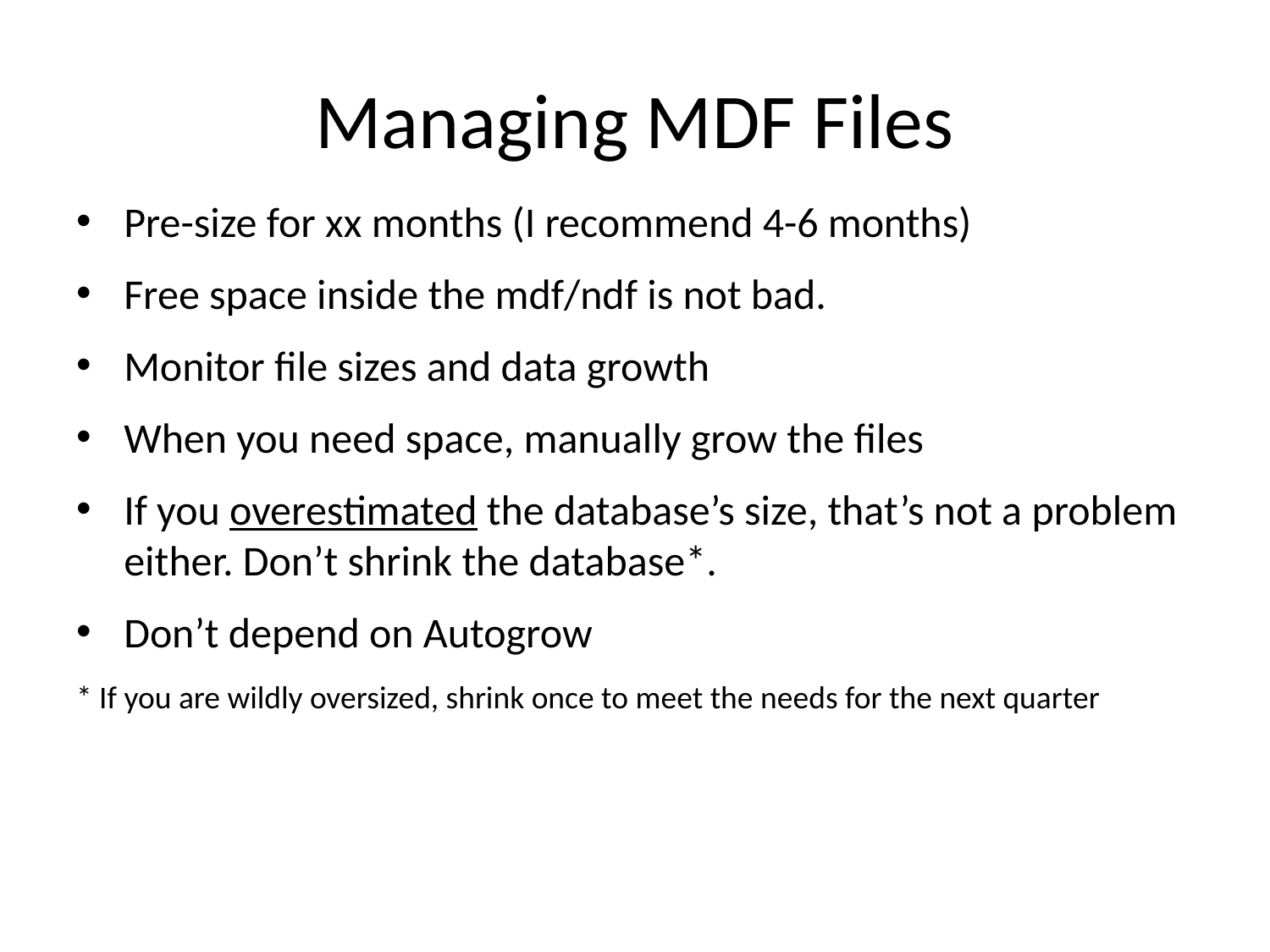

# Managing MDF Files
Pre-size for xx months (I recommend 4-6 months)
Free space inside the mdf/ndf is not bad.
Monitor file sizes and data growth
When you need space, manually grow the files
If you overestimated the database’s size, that’s not a problem either. Don’t shrink the database*.
Don’t depend on Autogrow
* If you are wildly oversized, shrink once to meet the needs for the next quarter